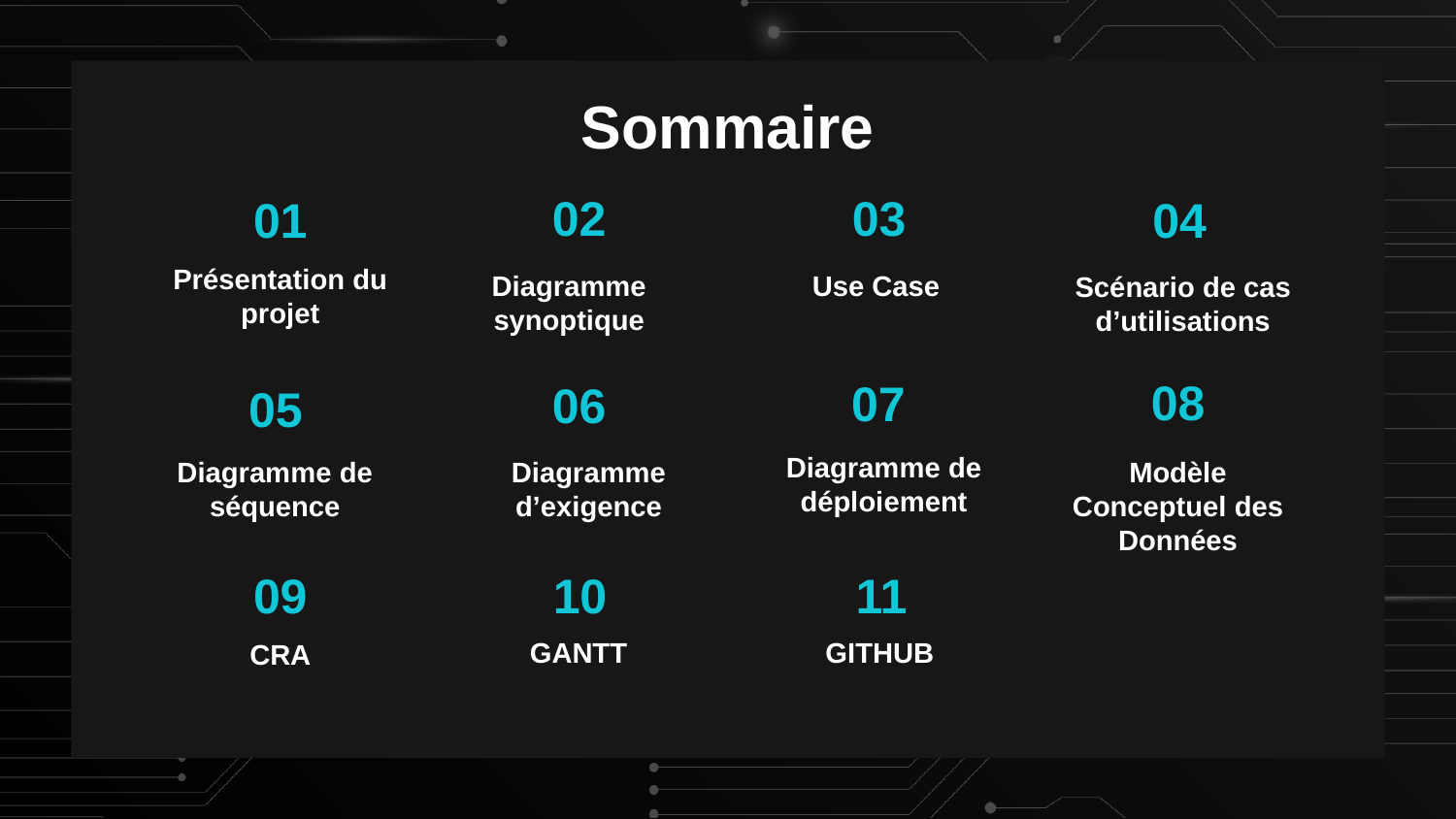

# Sommaire
03
02
04
01
Présentation du projet
Diagramme synoptique
Use Case
Scénario de cas d’utilisations
08
07
06
05
Diagramme de déploiement
Diagramme de séquence
Diagramme d’exigence
Modèle Conceptuel des Données
11
09
10
GITHUB
GANTT
CRA